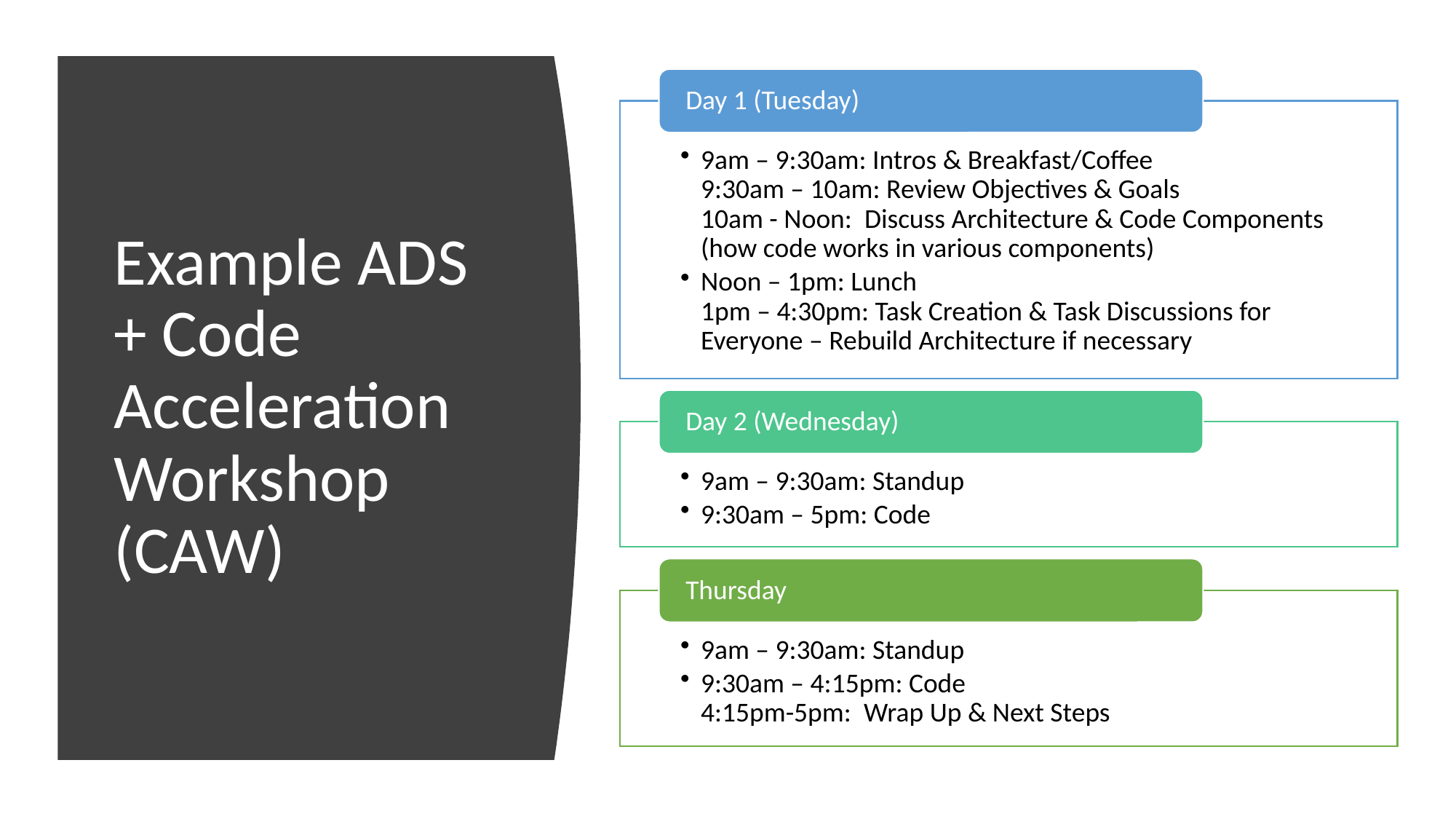

9am – 9:30am: Intros & Breakfast/Coffee 
9:30am – 10am: Review Objectives & Goals 
10am - Noon:  Discuss Architecture & Code Components (how code works in various components)
Noon – 1pm: Lunch 
1pm – 4:30pm: Task Creation & Task Discussions for Everyone – Rebuild Architecture if necessary
Day 1 (Tuesday)
9am – 9:30am: Standup
9:30am – 5pm: Code
Day 2 (Wednesday)
9am – 9:30am: Standup
9:30am – 4:15pm: Code
4:15pm-5pm:  Wrap Up & Next Steps
Thursday

# Example ADS + Code Acceleration Workshop (CAW)